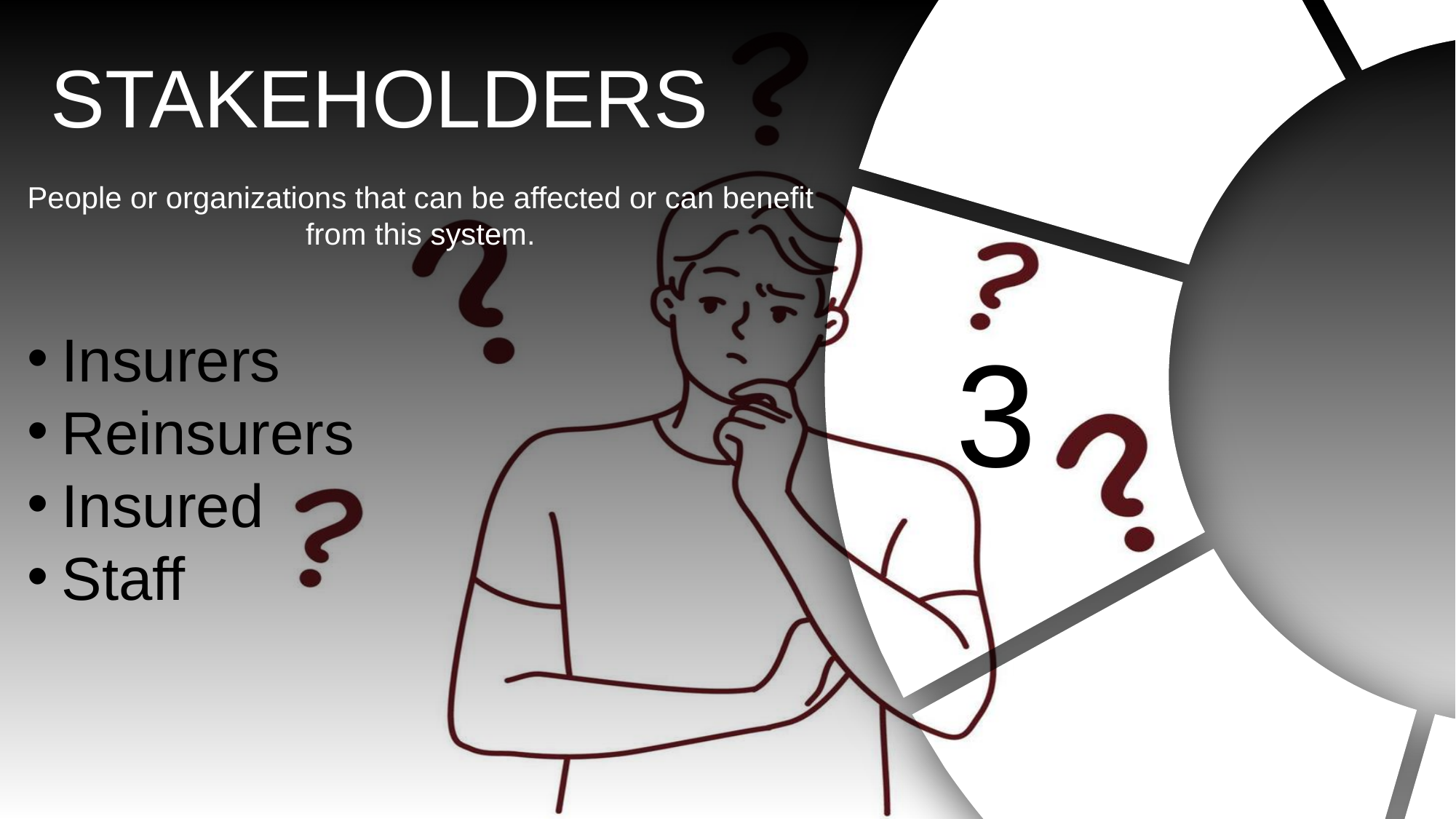

STAKEHOLDERS
People or organizations that can be affected or can benefit from this system.
Insurers
Reinsurers
Insured
Staff
3
DATA SOURCES
Treaty Slips
OCR Bordereau
Claims Notifications
Cash Call Reports
SICS Treaty Details